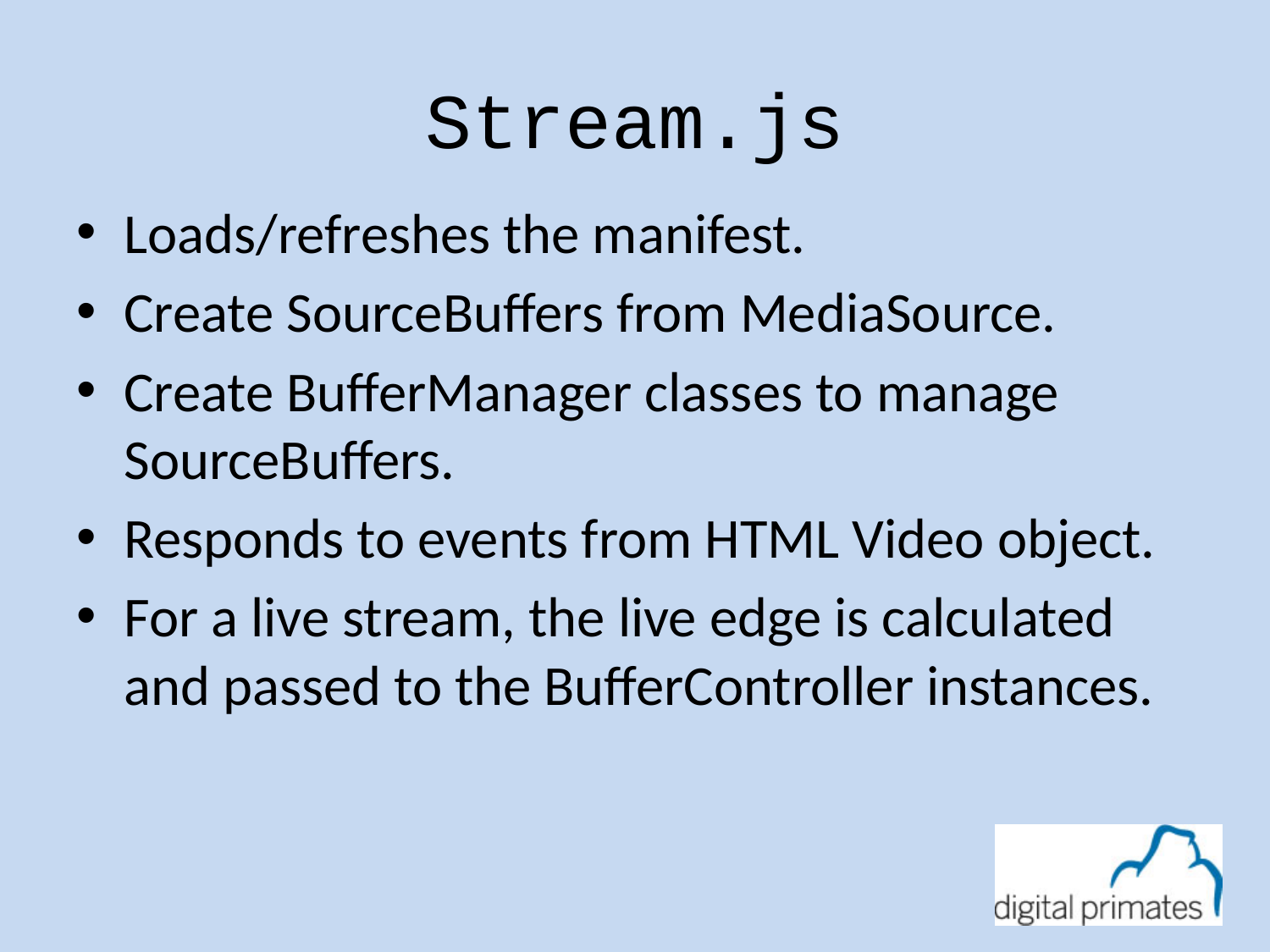

# Stream.js
Loads/refreshes the manifest.
Create SourceBuffers from MediaSource.
Create BufferManager classes to manage SourceBuffers.
Responds to events from HTML Video object.
For a live stream, the live edge is calculated and passed to the BufferController instances.